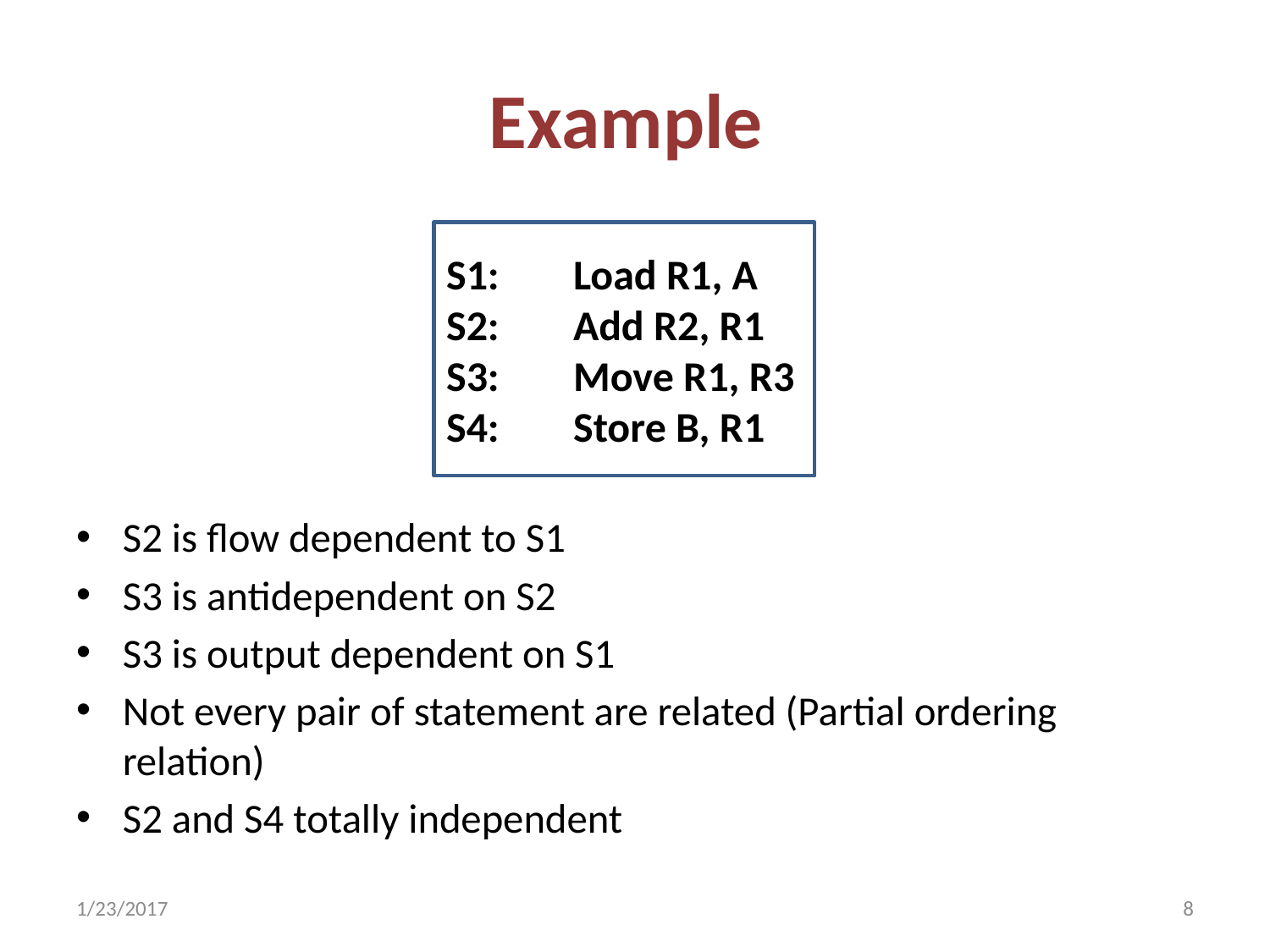

# Example

S2 is flow dependent to S1
S3 is antidependent on S2
S3 is output dependent on S1
Not every pair of statement are related (Partial ordering relation)
S2 and S4 totally independent
S1:	Load R1, A
S2:	Add R2, R1
S3:	Move R1, R3
S4:	Store B, R1
1/23/2017
8